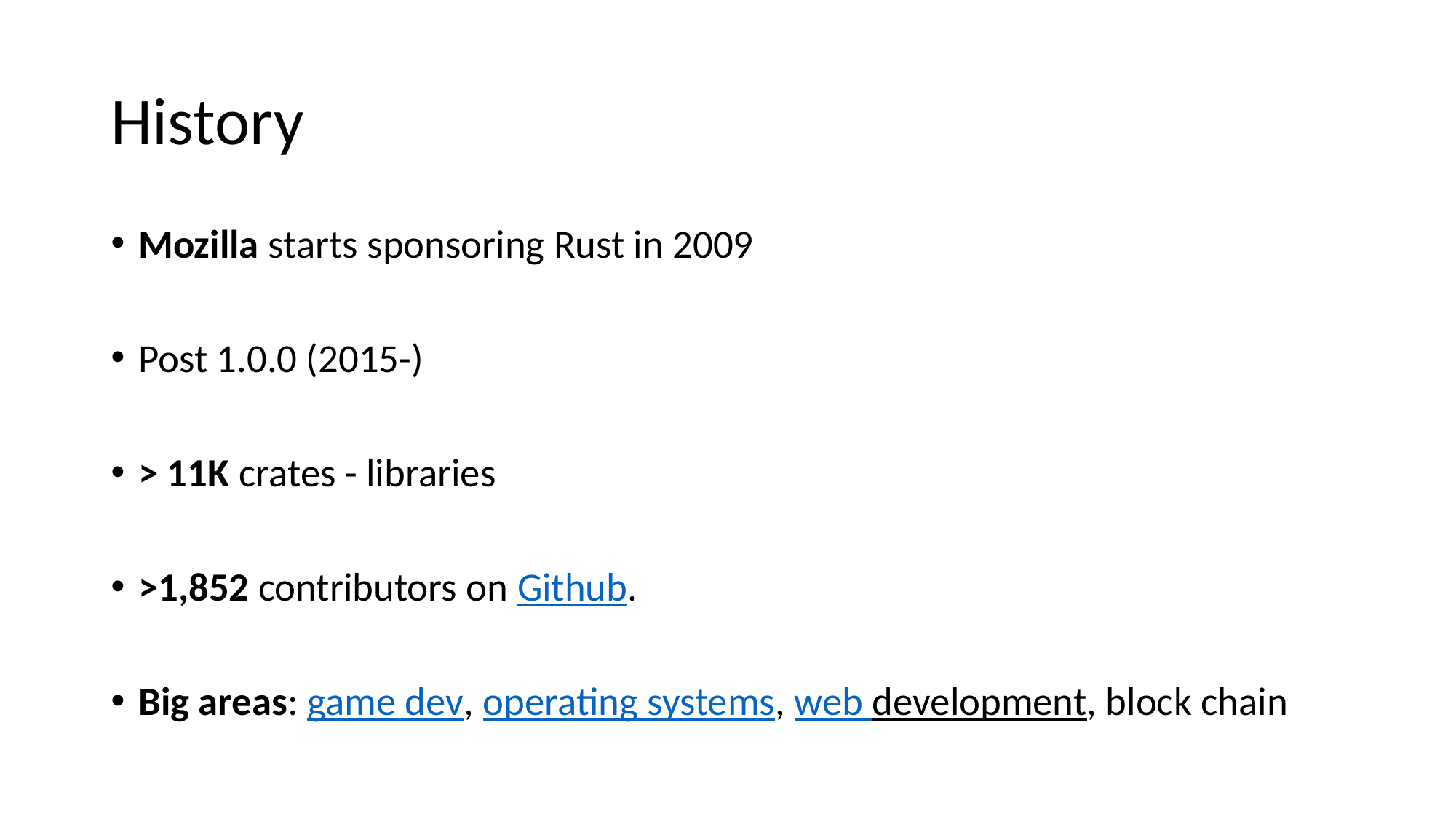

# History
Mozilla starts sponsoring Rust in 2009

Post 1.0.0 (2015-)

> 11K crates - libraries

>1,852 contributors on Github.

Big areas: game dev, operating systems, web development, block chain